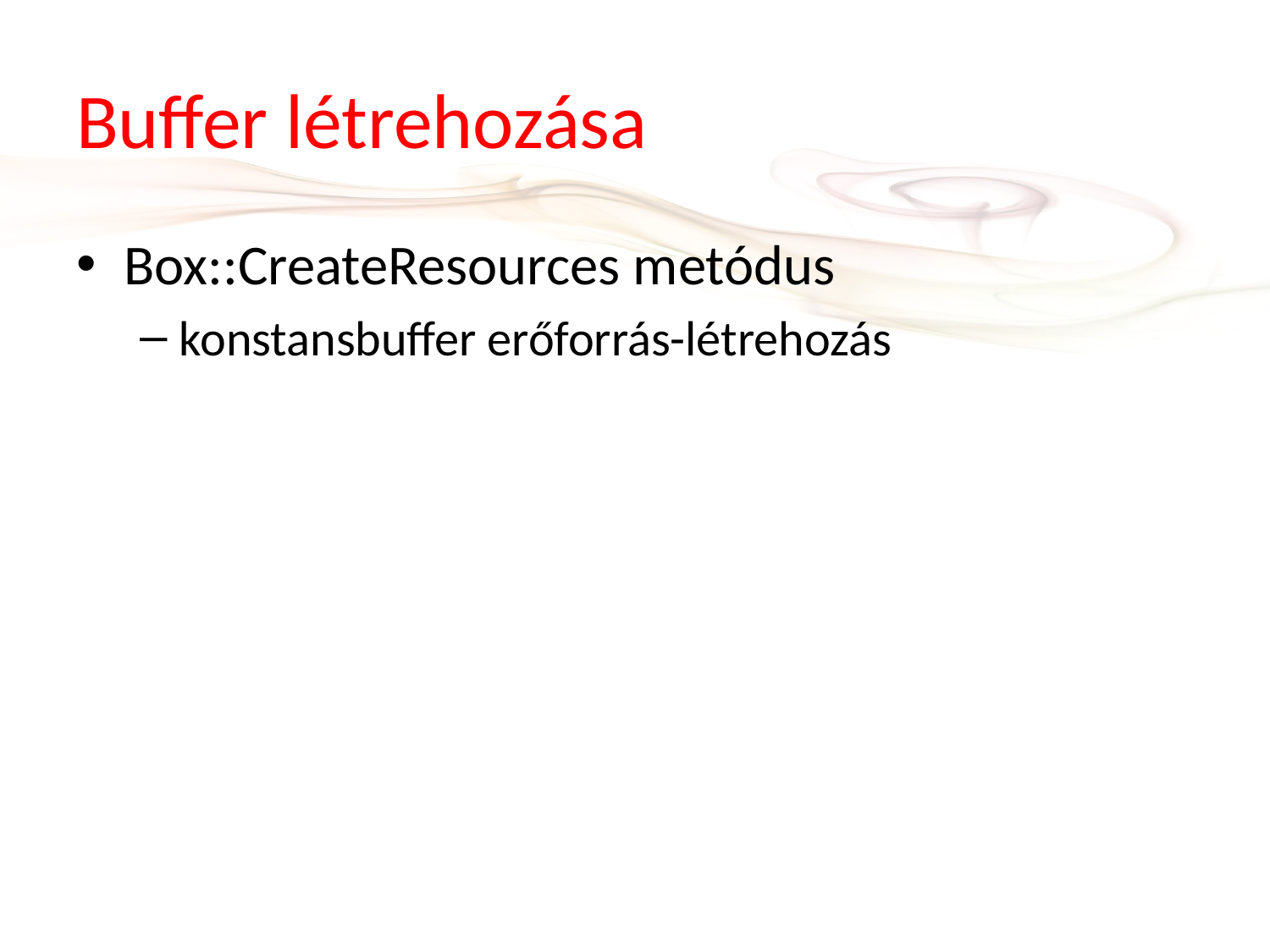

# Buffer létrehozása
Box::CreateResources metódus
konstansbuffer erőforrás-létrehozás